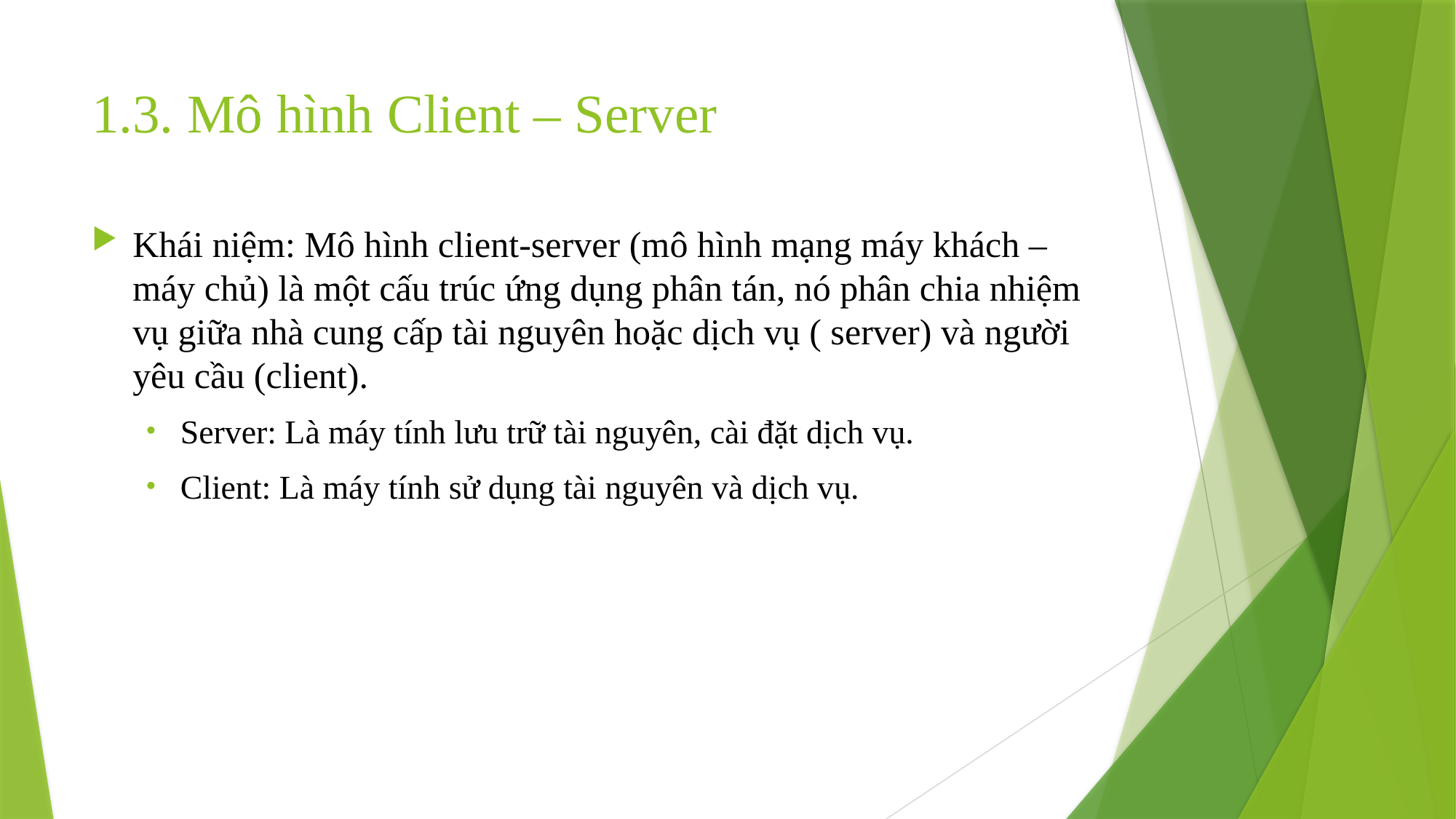

# 1.3. Mô hình Client – Server
Khái niệm: Mô hình client-server (mô hình mạng máy khách – máy chủ) là một cấu trúc ứng dụng phân tán, nó phân chia nhiệm vụ giữa nhà cung cấp tài nguyên hoặc dịch vụ ( server) và người yêu cầu (client).
Server: Là máy tính lưu trữ tài nguyên, cài đặt dịch vụ.
Client: Là máy tính sử dụng tài nguyên và dịch vụ.